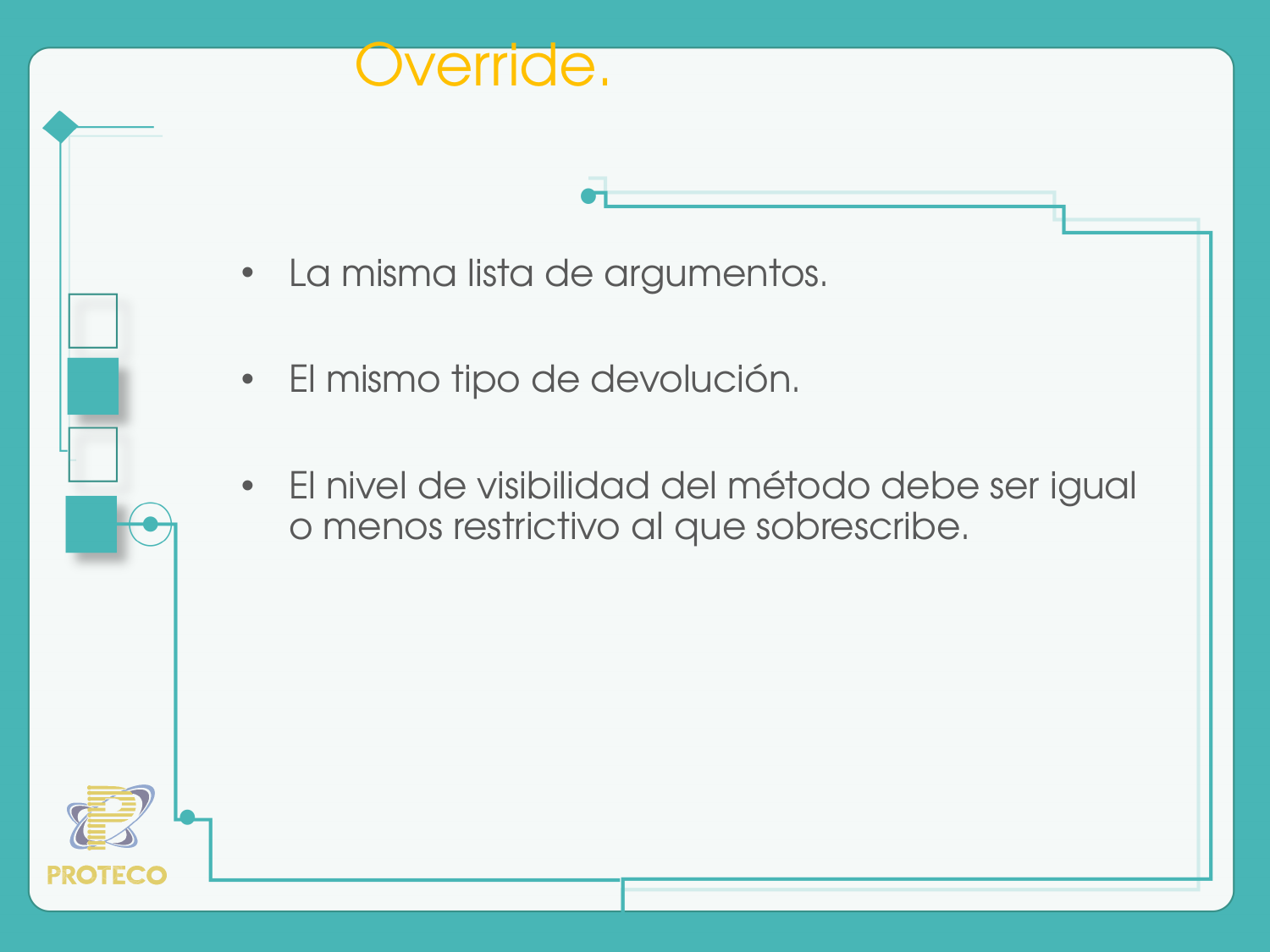

# Override.
La misma lista de argumentos.

El mismo tipo de devolución.

El nivel de visibilidad del método debe ser igual o menos restrictivo al que sobrescribe.